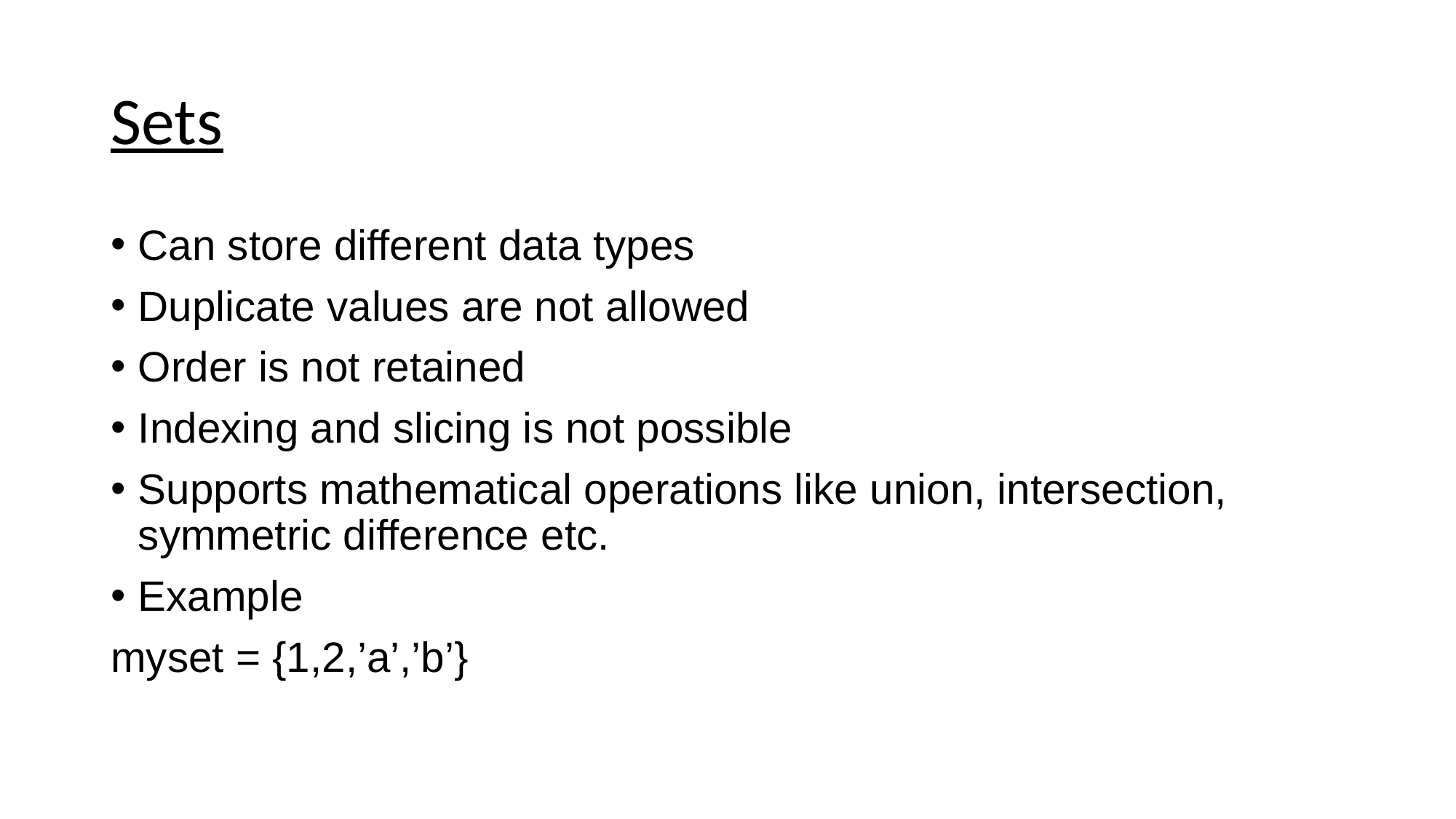

# Sets
Can store different data types
Duplicate values are not allowed
Order is not retained
Indexing and slicing is not possible
Supports mathematical operations like union, intersection, symmetric difference etc.
Example
myset = {1,2,’a’,’b’}